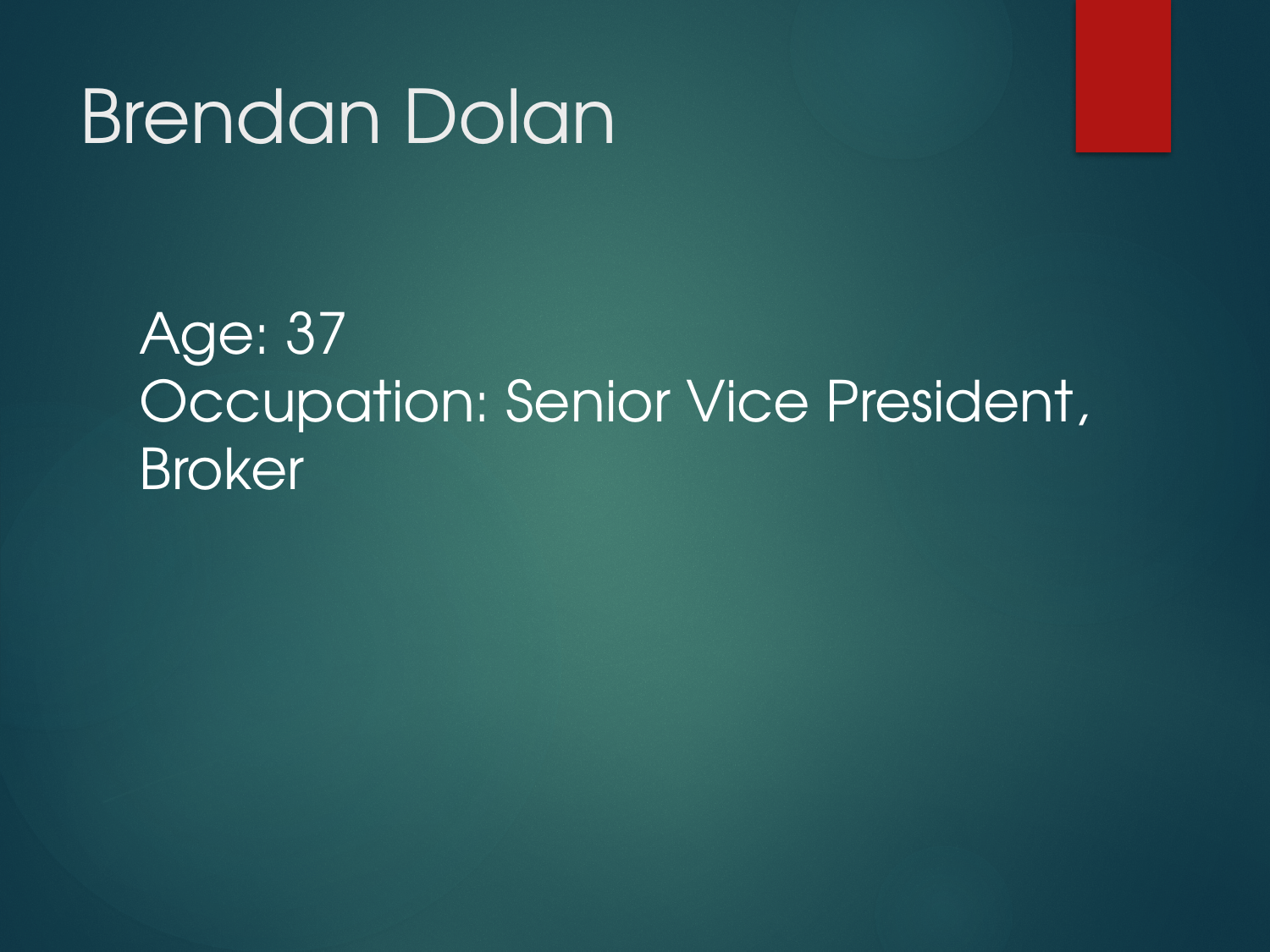

# Brendan Dolan

Age: 37
Occupation: Senior Vice President, Broker